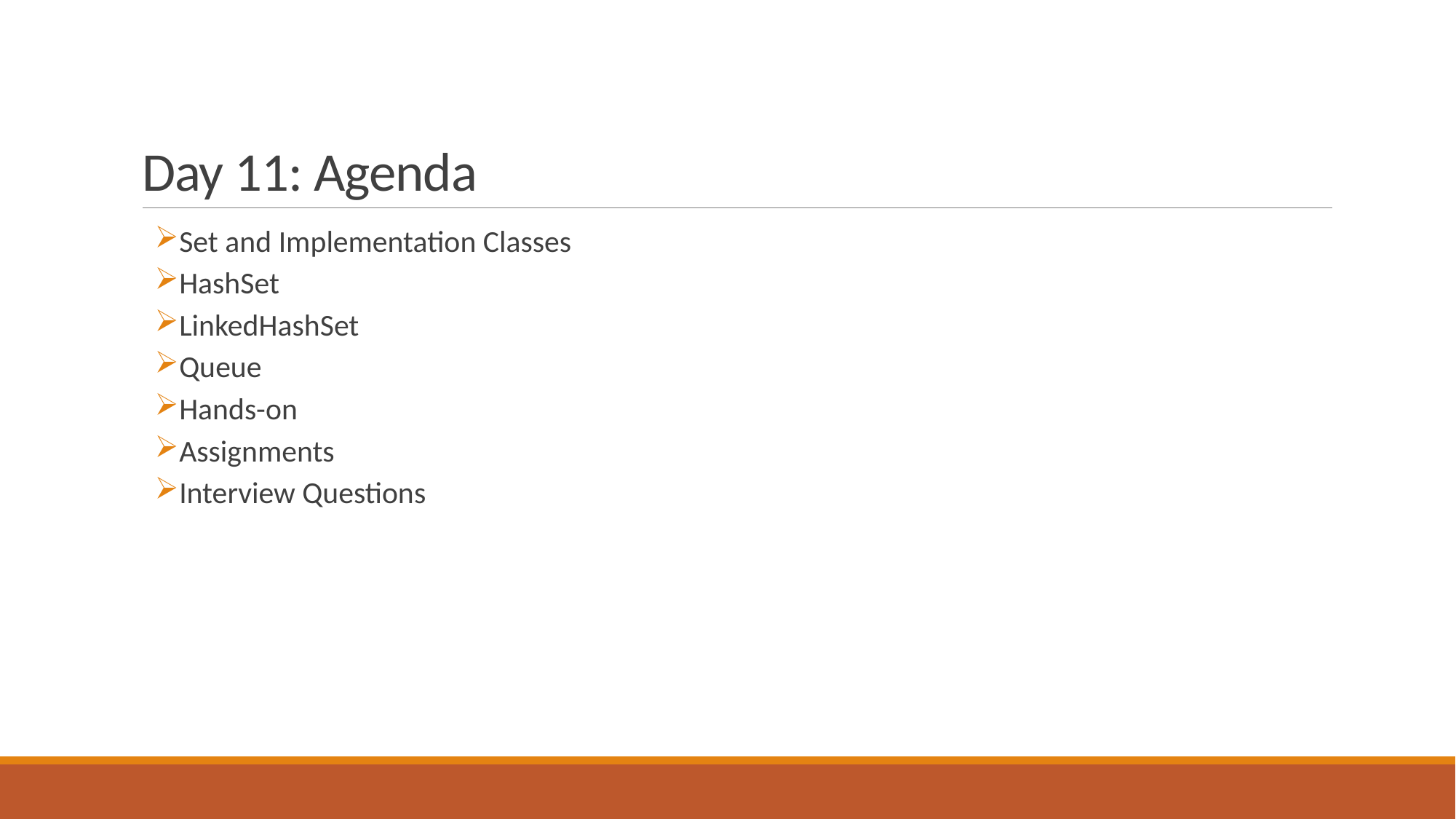

# Day 11: Agenda
Set and Implementation Classes
HashSet
LinkedHashSet
Queue
Hands-on
Assignments
Interview Questions